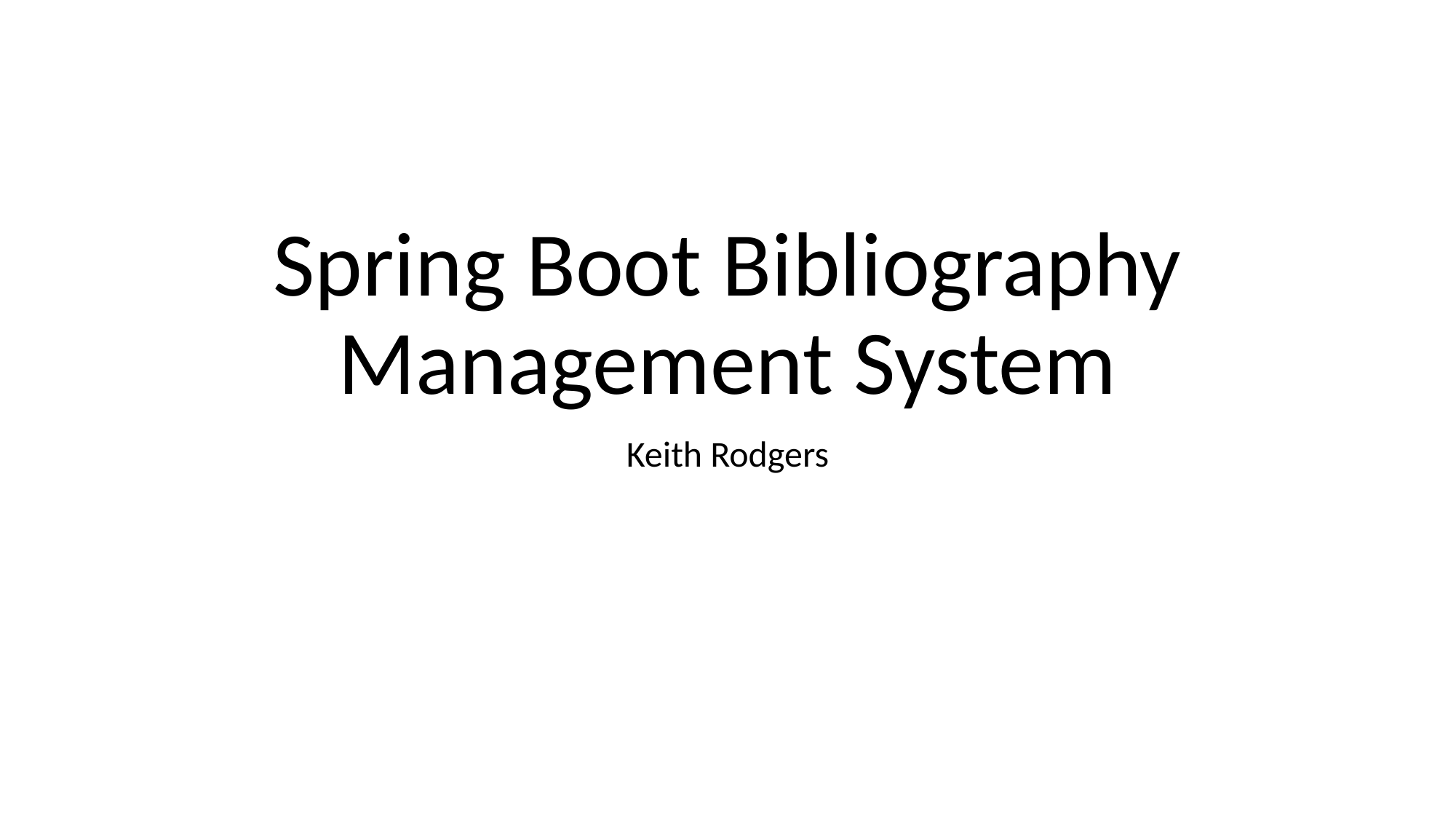

# Spring Boot Bibliography Management System
Keith Rodgers